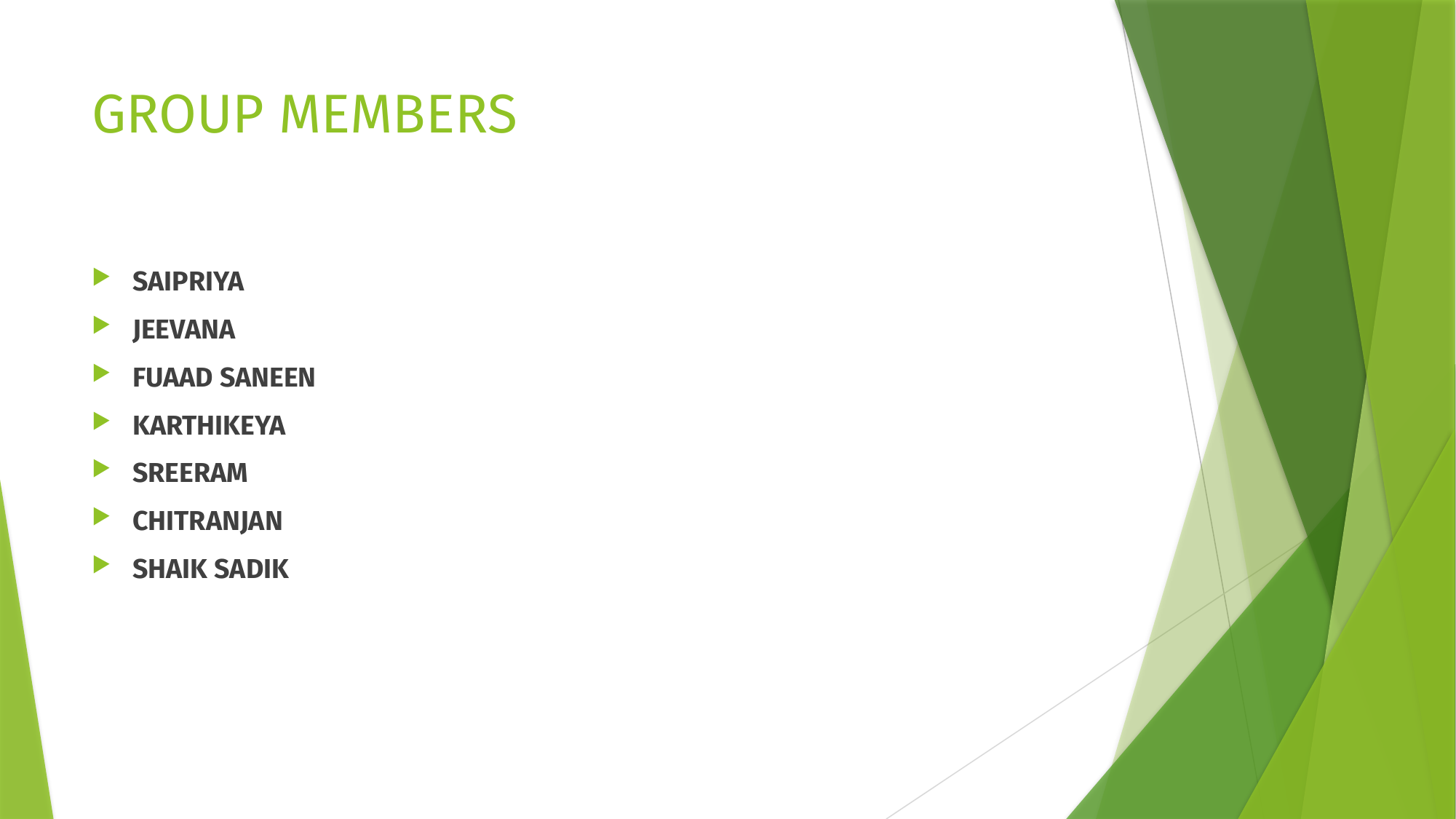

# GROUP MEMBERS
SAIPRIYA
JEEVANA
FUAAD SANEEN
KARTHIKEYA
SREERAM
CHITRANJAN
SHAIK SADIK